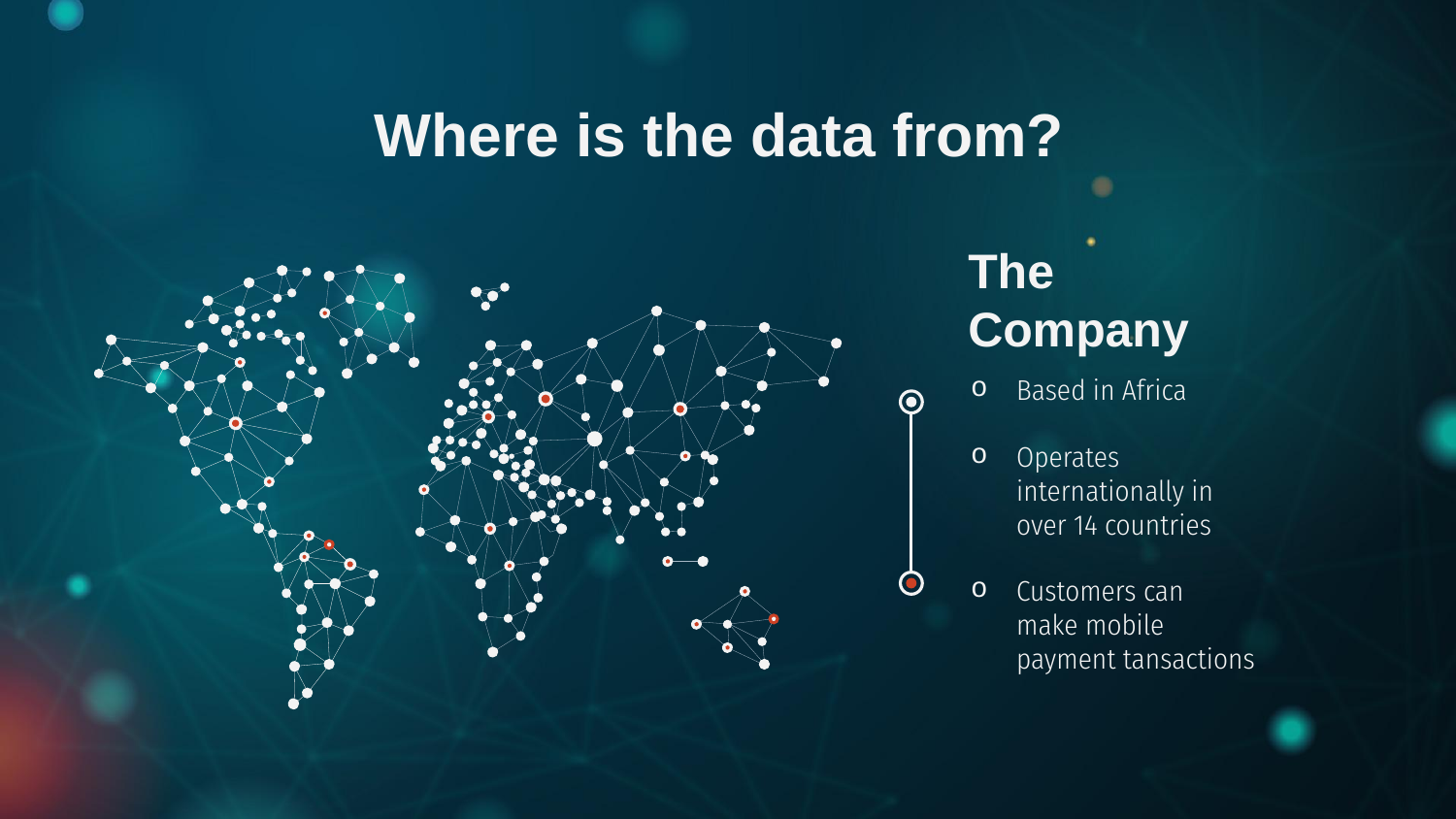

Where is the data from?

# The Company
Based in Africa
Operates internationally in over 14 countries
Customers can
make mobile payment tansactions